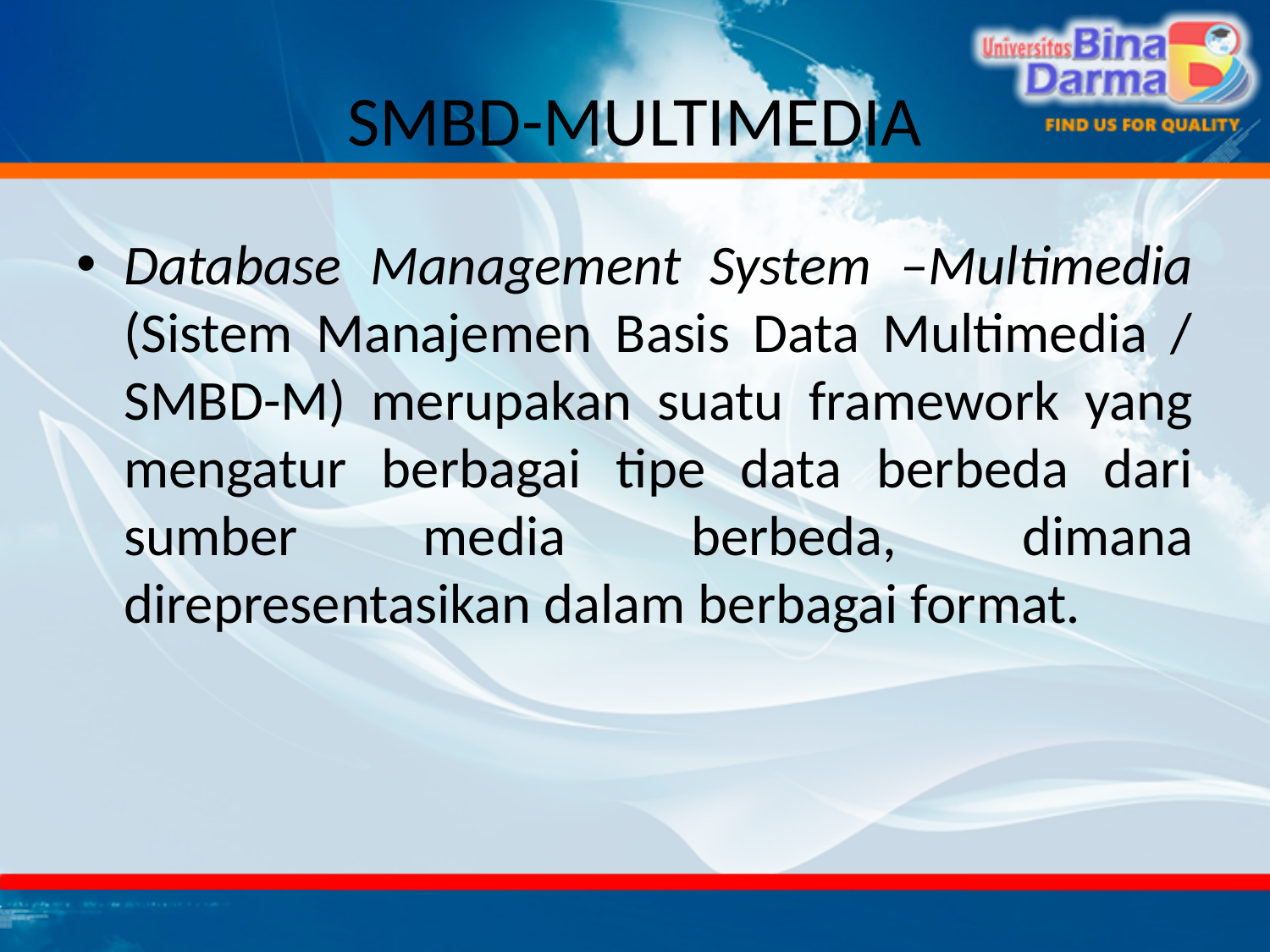

# SMBD-MULTIMEDIA
Database Management System –Multimedia (Sistem Manajemen Basis Data Multimedia / SMBD-M) merupakan suatu framework yang mengatur berbagai tipe data berbeda dari sumber media berbeda, dimana direpresentasikan dalam berbagai format.